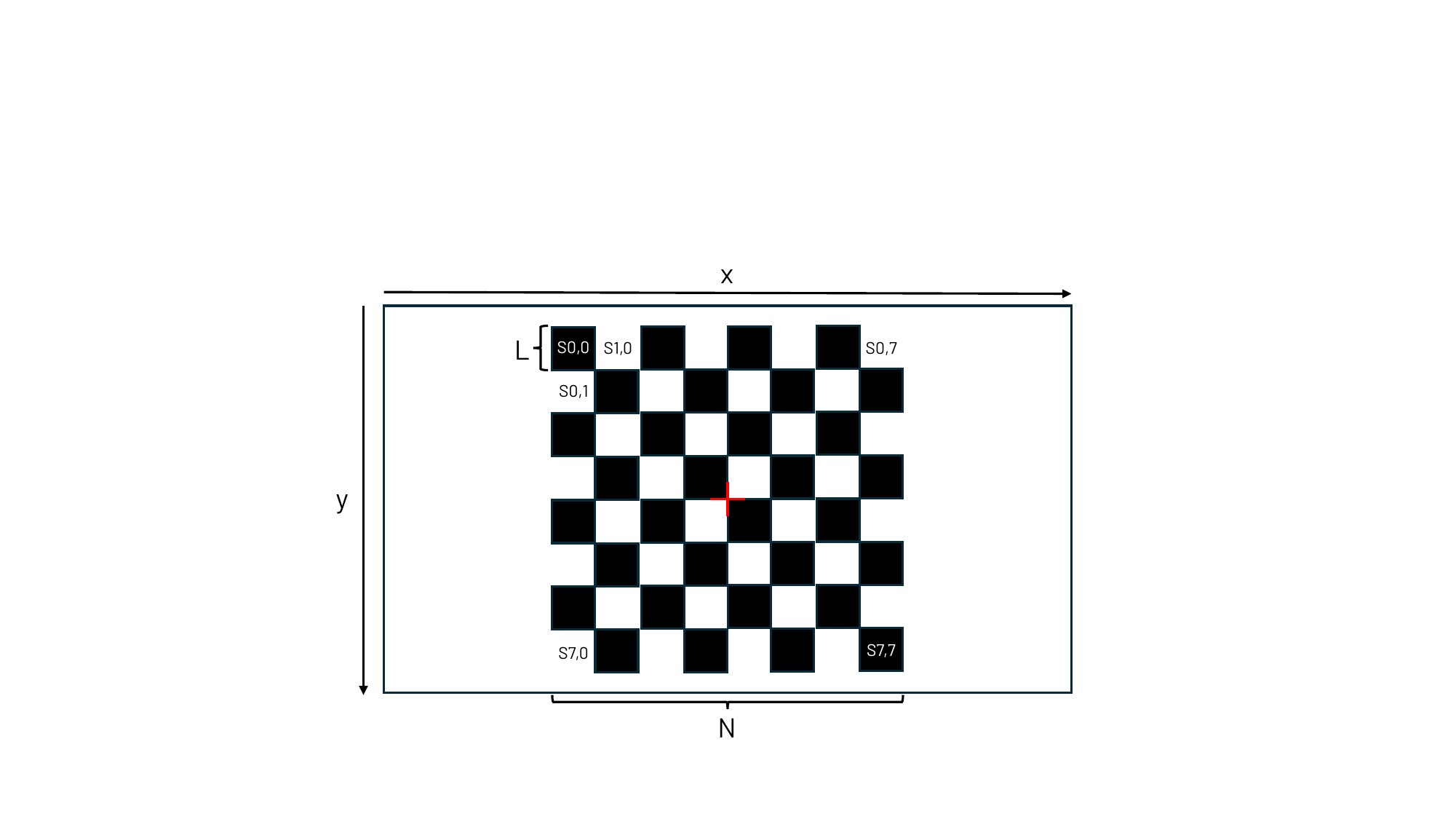

#
x

L
S0,0
S1,0
S0,7
S0,1

S7,7
S7,0
N
y